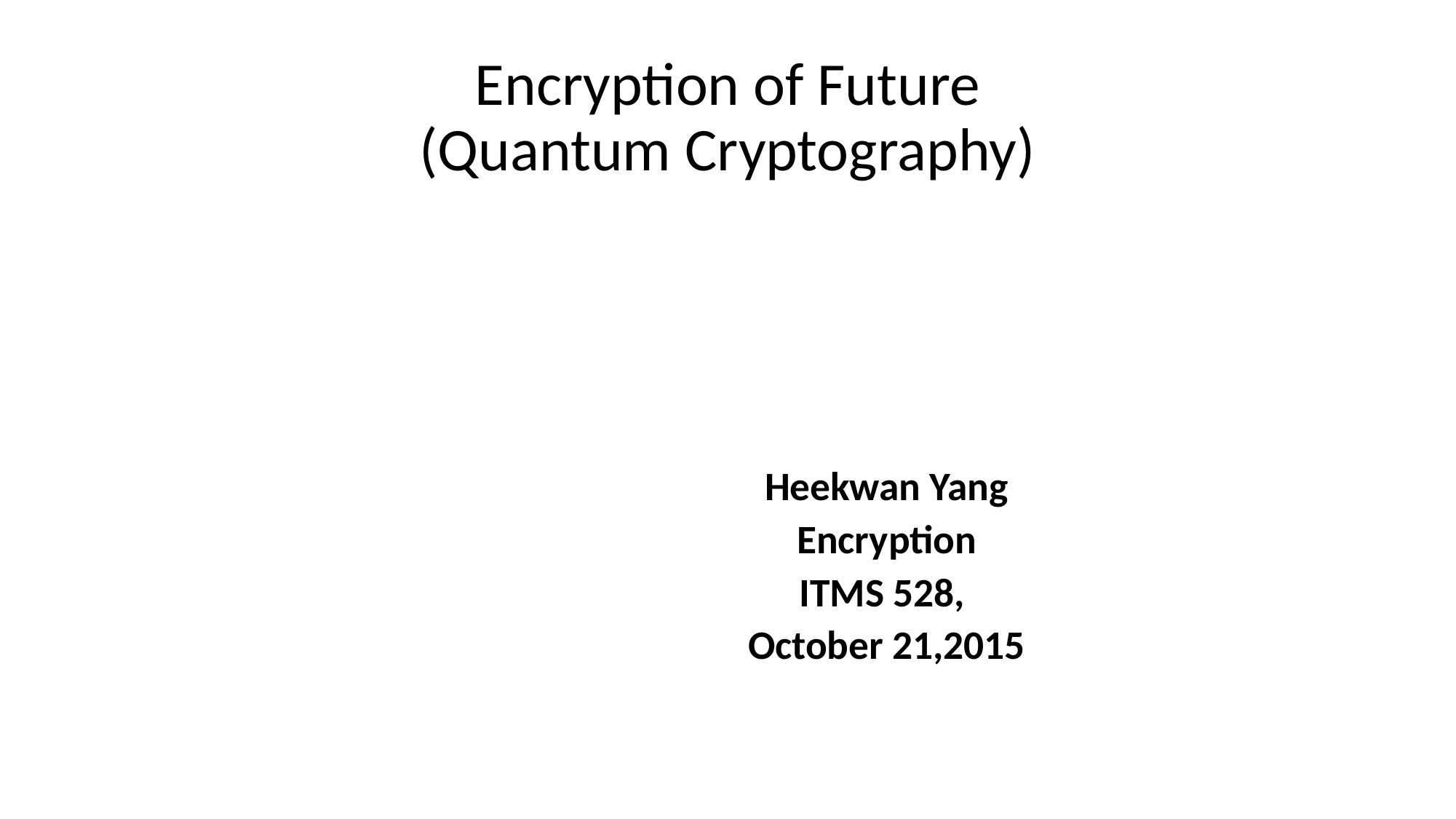

# Encryption of Future (Quantum Cryptography)
Heekwan Yang
Encryption
ITMS 528,
October 21,2015